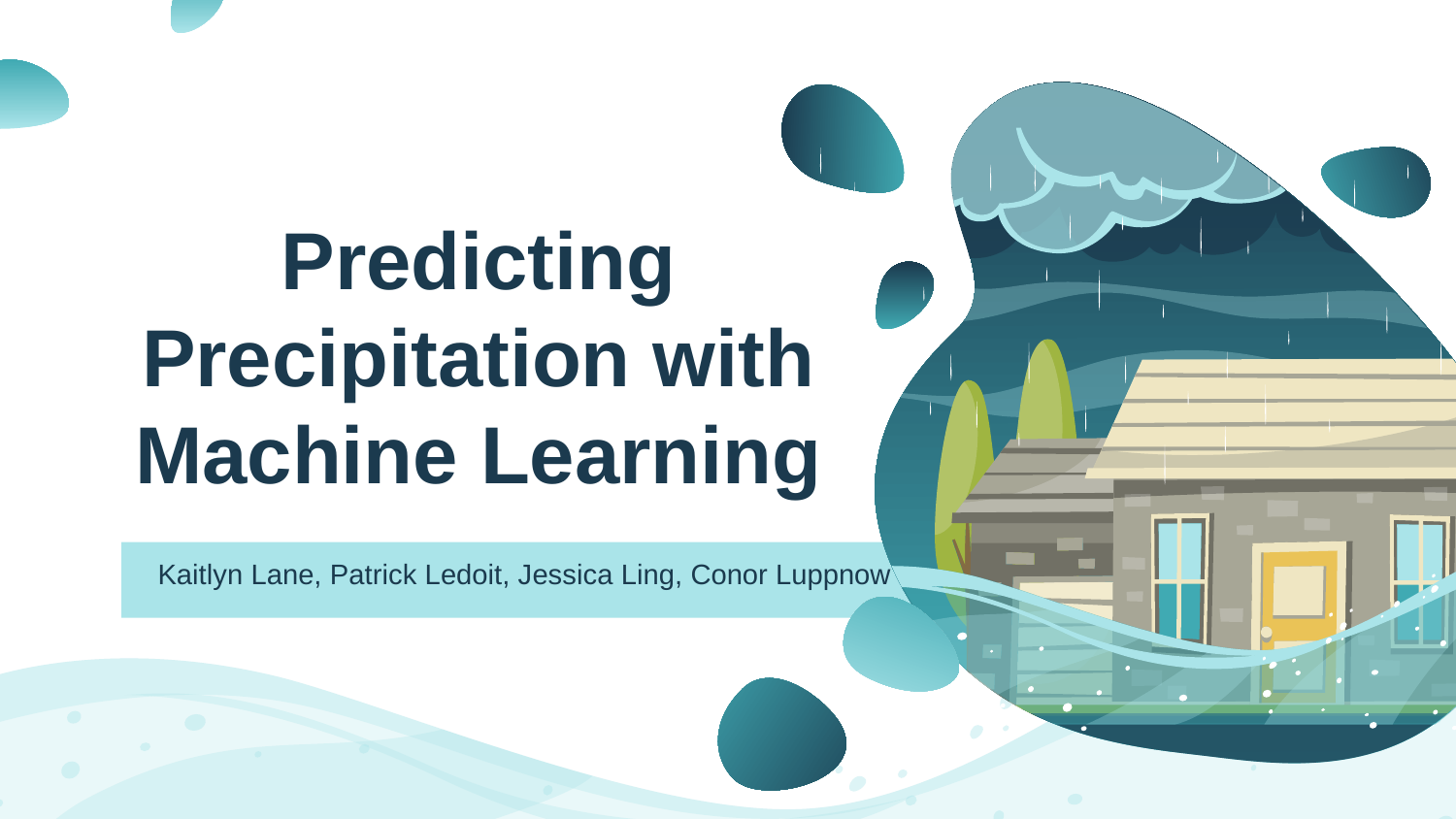

# Predicting Precipitation with Machine Learning

Kaitlyn Lane, Patrick Ledoit, Jessica Ling, Conor Luppnow